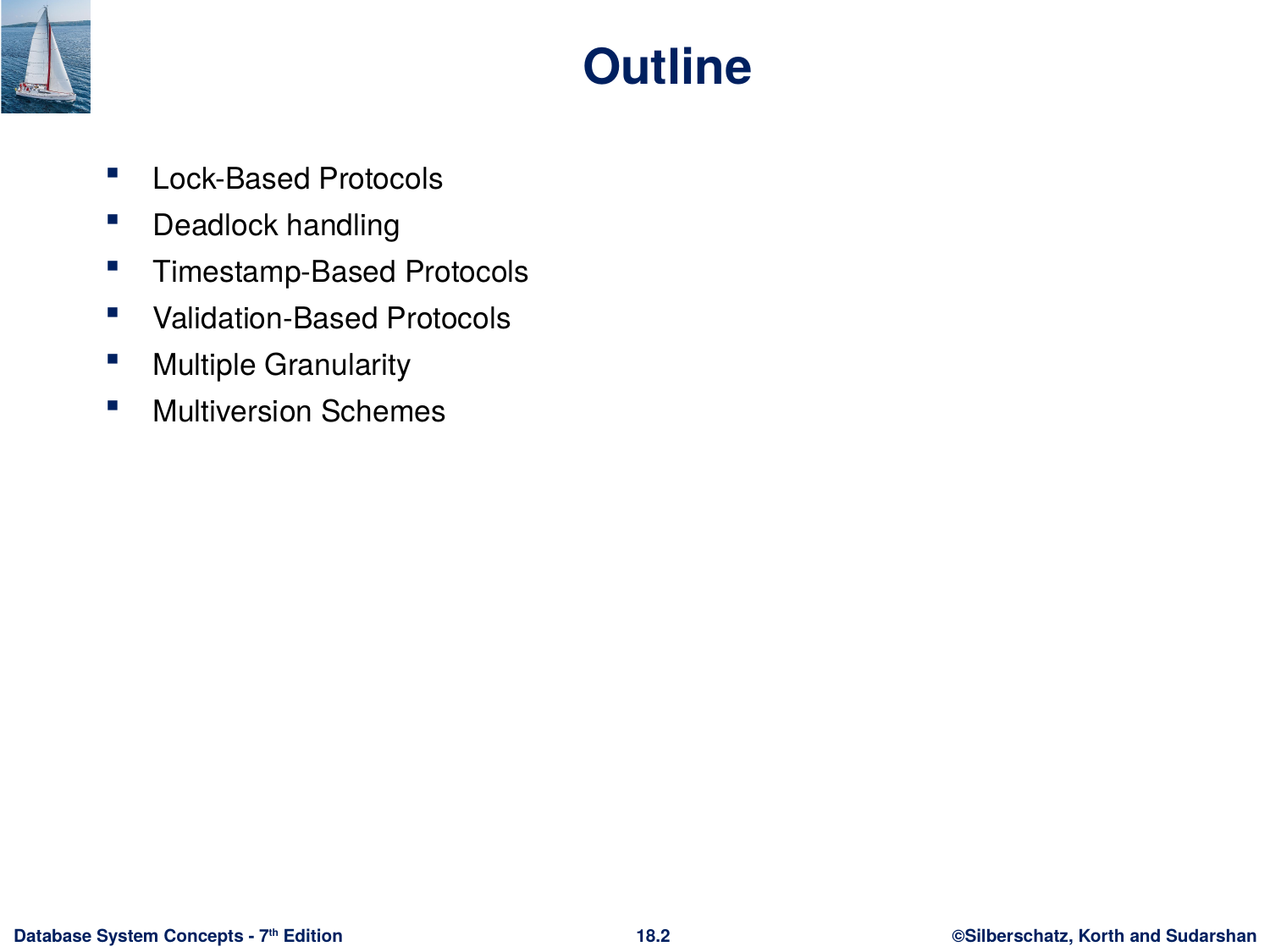

# Outline
Lock-Based Protocols
Deadlock handling
Timestamp-Based Protocols
Validation-Based Protocols
Multiple Granularity
Multiversion Schemes